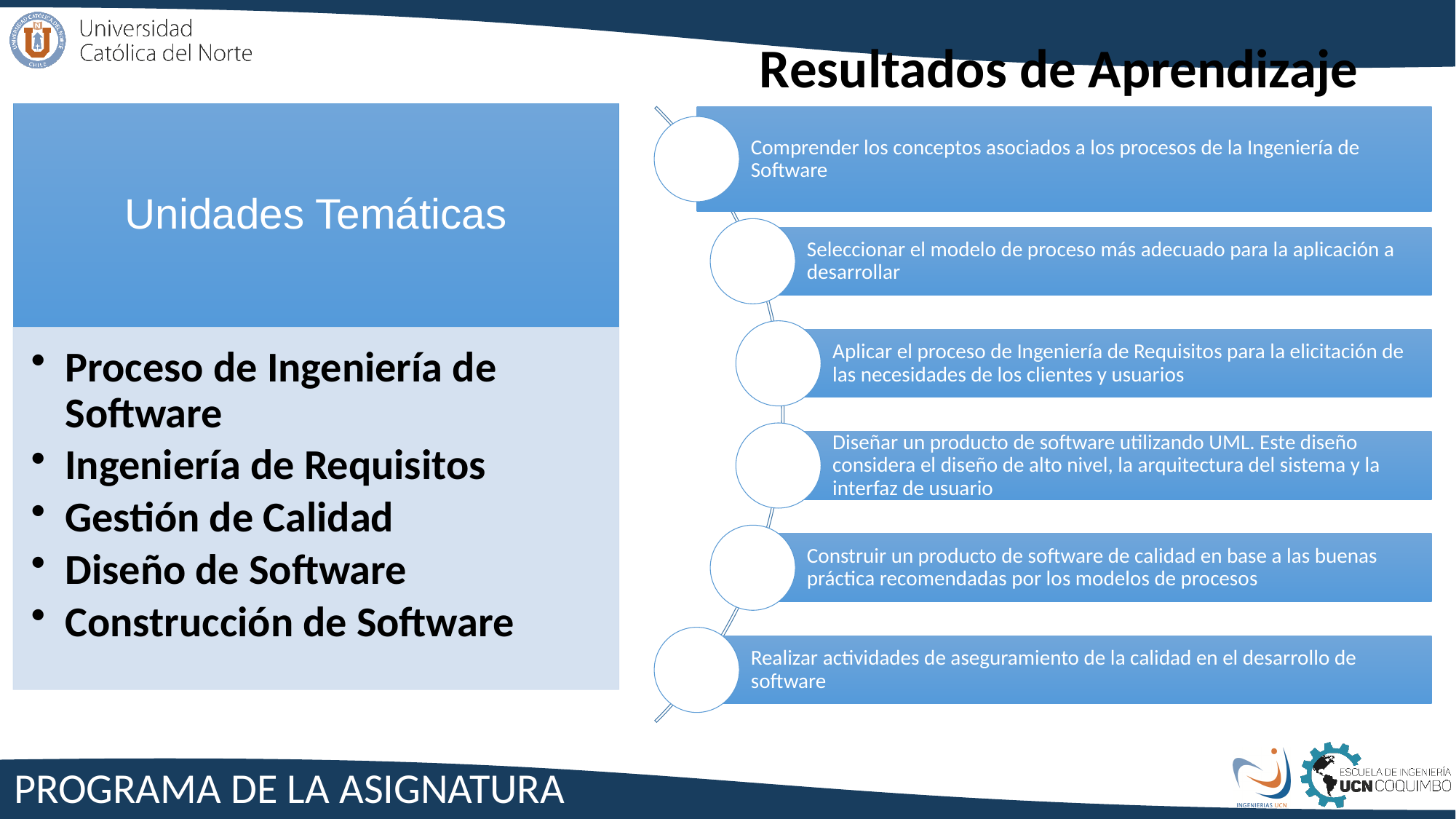

Resultados de Aprendizaje
Unidades Temáticas
Proceso de Ingeniería de Software
Ingeniería de Requisitos
Gestión de Calidad
Diseño de Software
Construcción de Software
Comprender los conceptos asociados a los procesos de la Ingeniería de Software
Seleccionar el modelo de proceso más adecuado para la aplicación a desarrollar
Aplicar el proceso de Ingeniería de Requisitos para la elicitación de las necesidades de los clientes y usuarios
Diseñar un producto de software utilizando UML. Este diseño considera el diseño de alto nivel, la arquitectura del sistema y la interfaz de usuario
Construir un producto de software de calidad en base a las buenas práctica recomendadas por los modelos de procesos
Realizar actividades de aseguramiento de la calidad en el desarrollo de software
Programa de la Asignatura